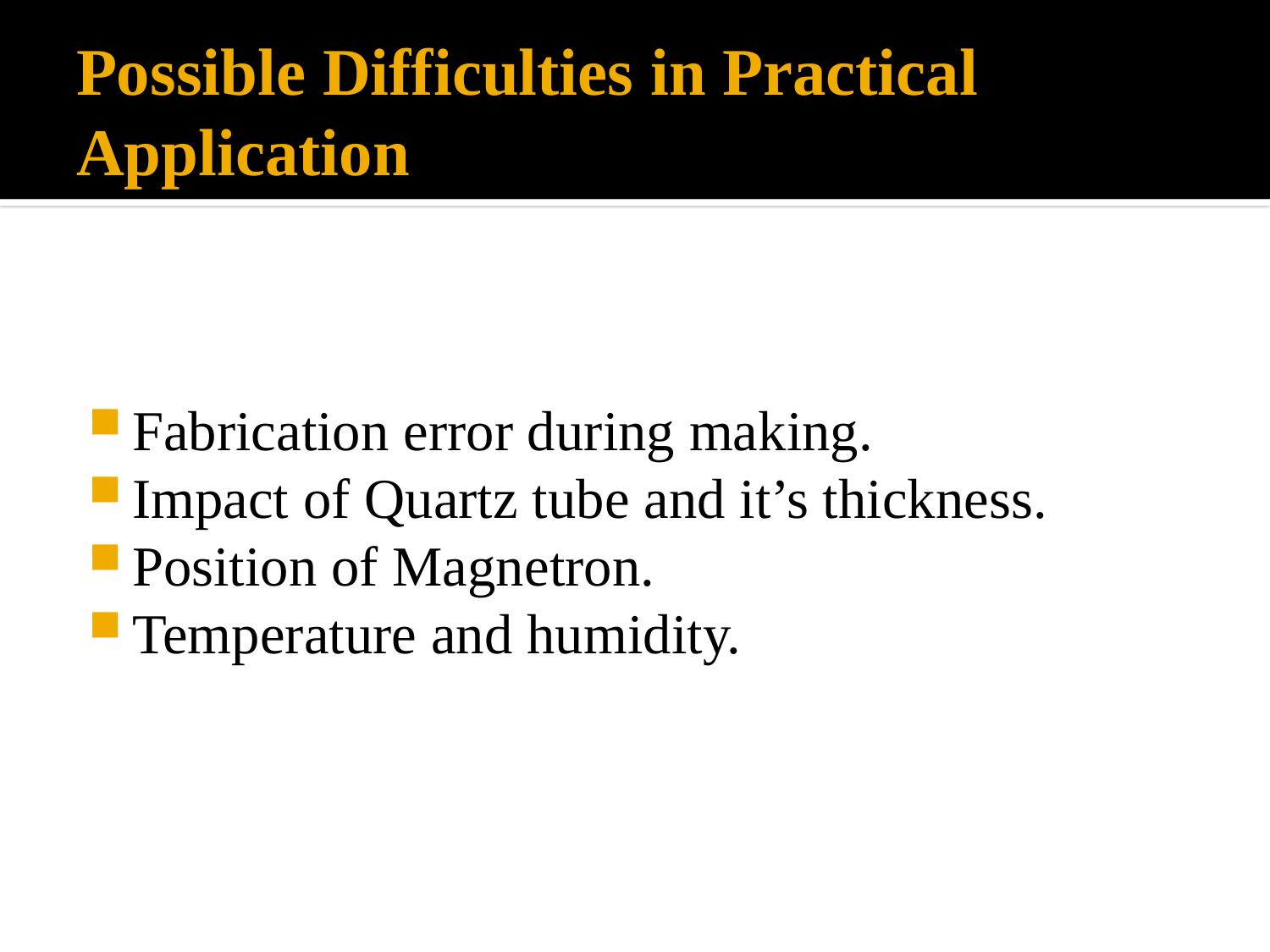

# Possible Difficulties in Practical Application

Fabrication error during making.
Impact of Quartz tube and it’s thickness.
Position of Magnetron.
Temperature and humidity.